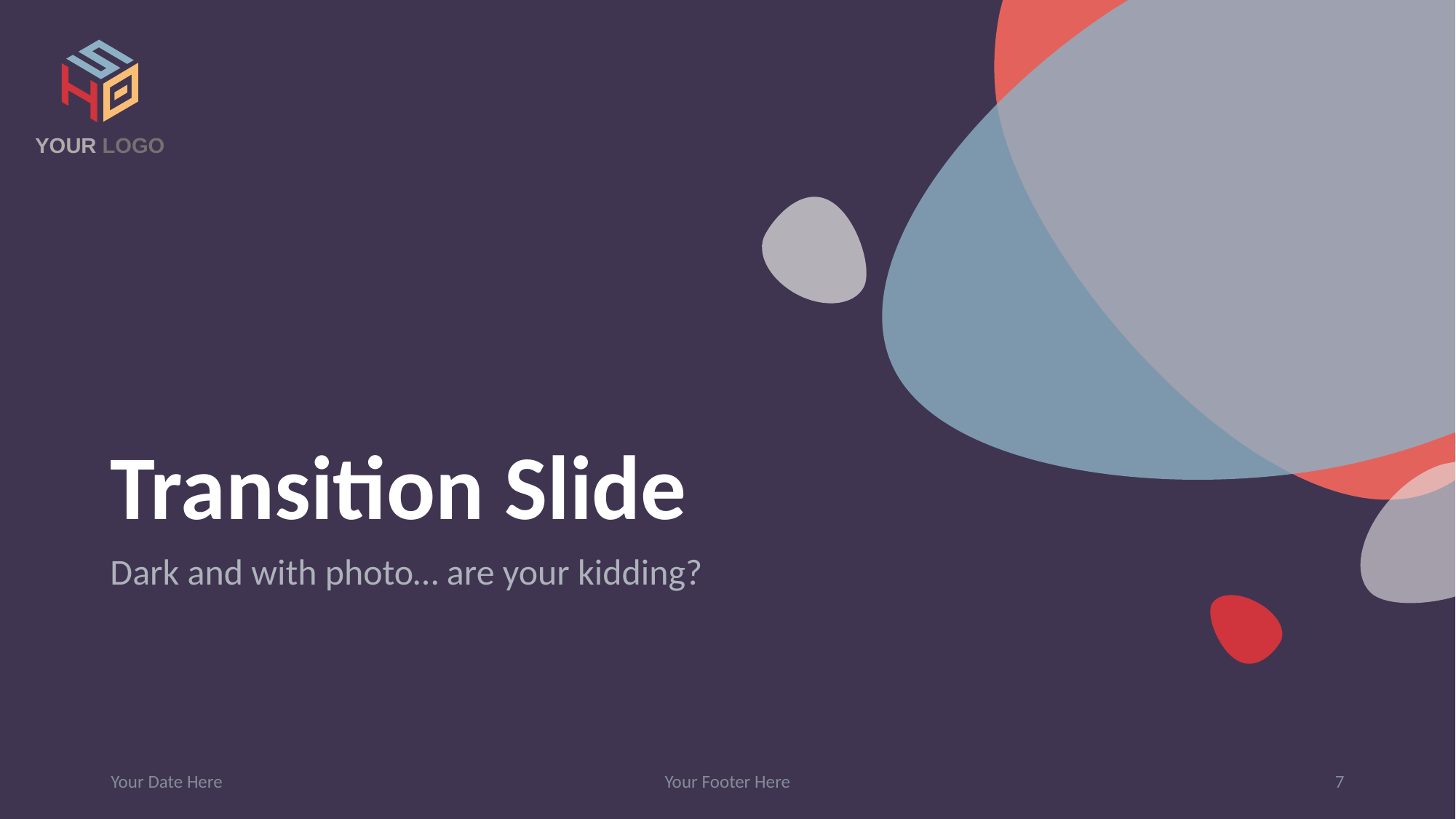

YOUR LOGO
# Transition Slide
Dark and with photo… are your kidding?
Your Date Here
Your Footer Here
7